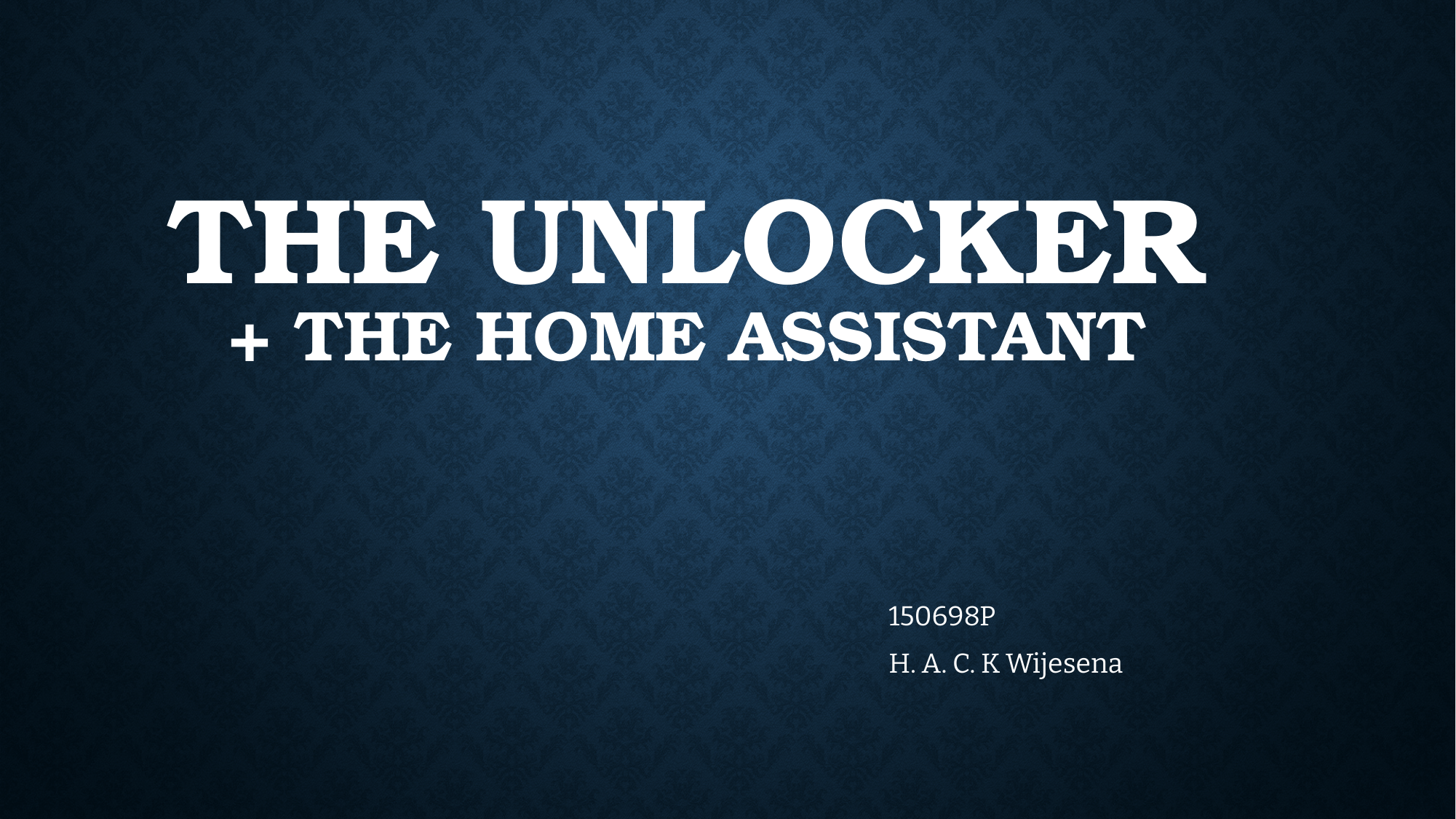

# The Unlocker + the home assistant
150698P
H. A. C. K Wijesena